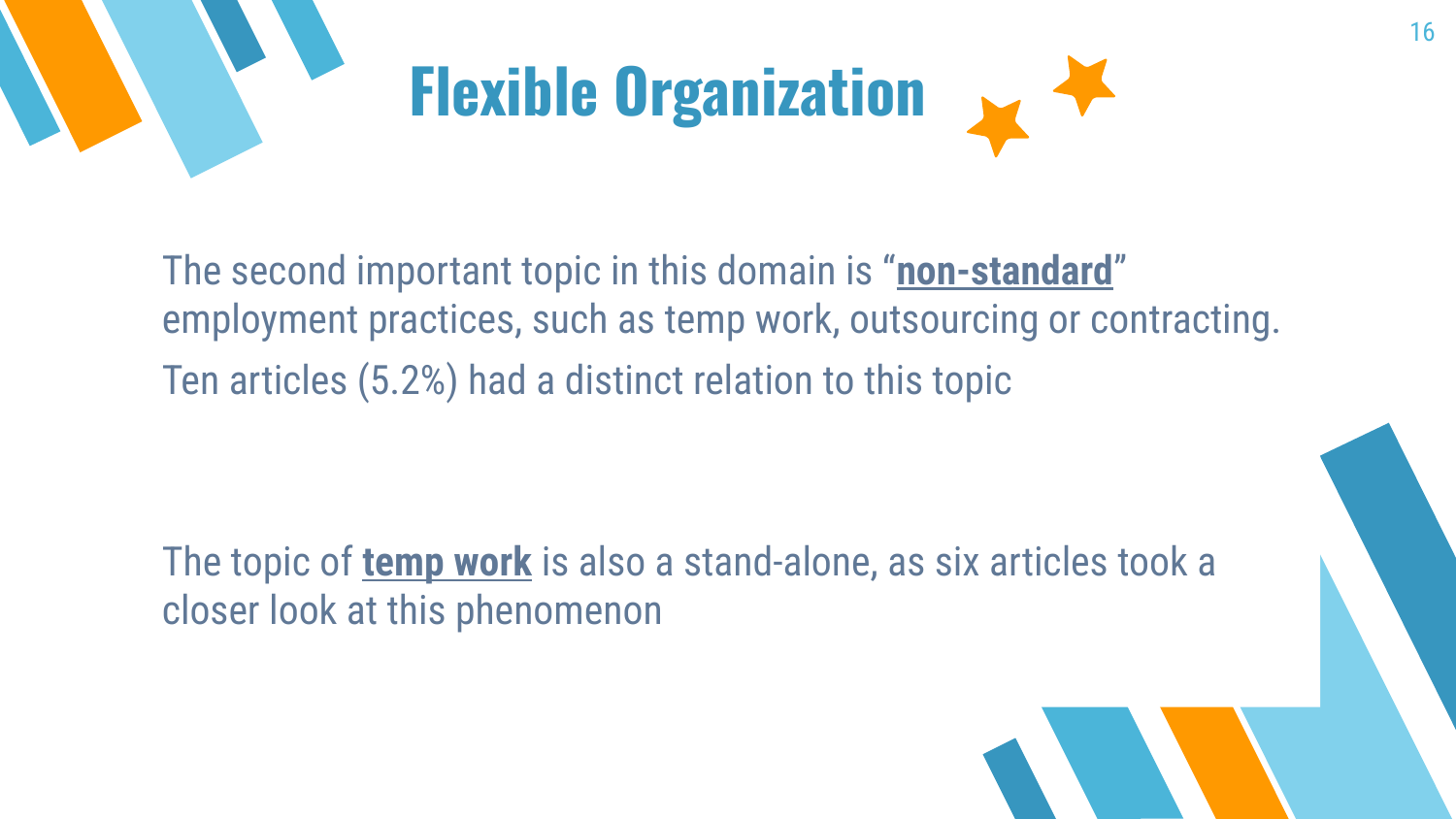

16
# Flexible Organization

The second important topic in this domain is “non-standard” employment practices, such as temp work, outsourcing or contracting.
Ten articles (5.2%) had a distinct relation to this topic

The topic of temp work is also a stand-alone, as six articles took a closer look at this phenomenon